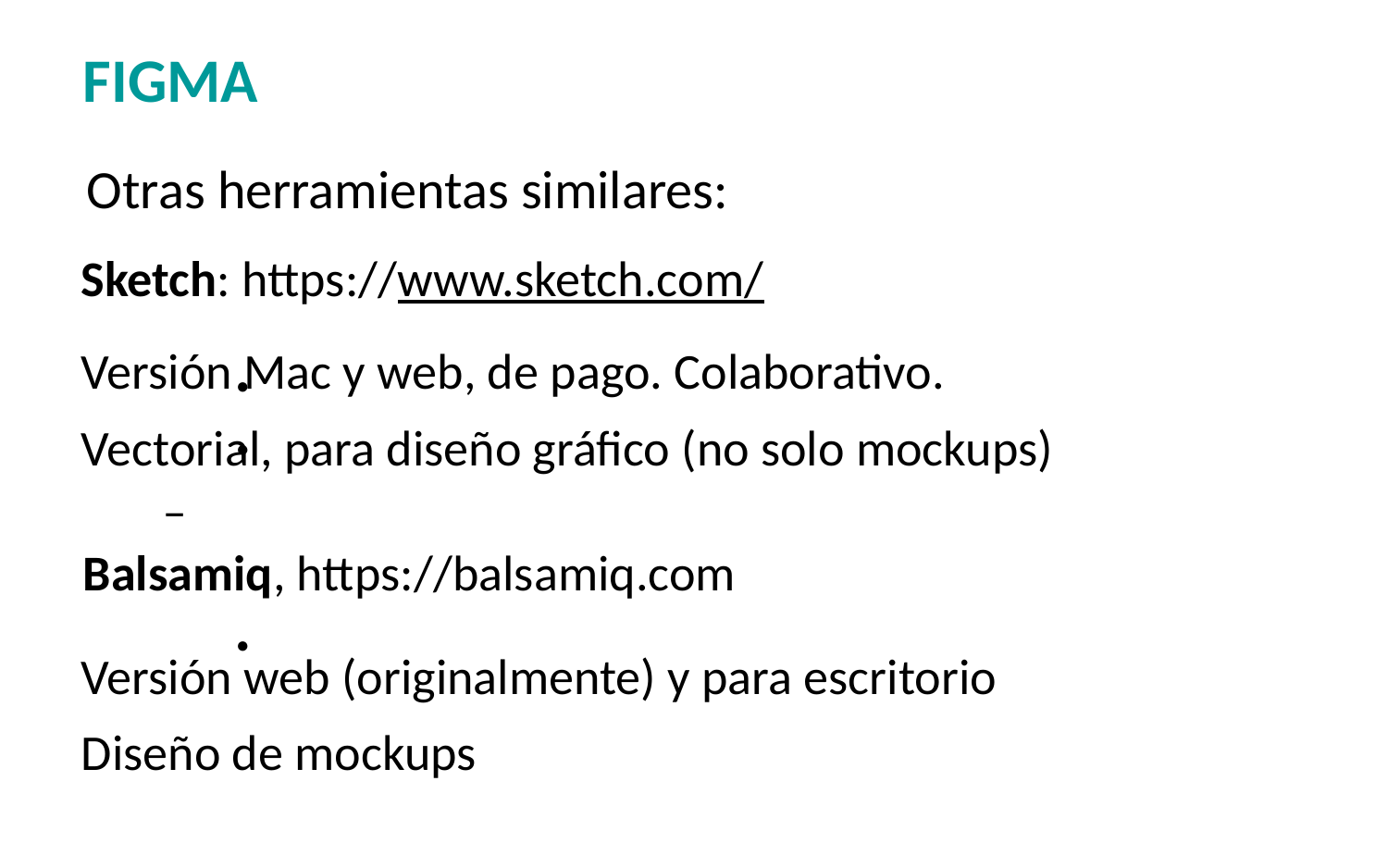

# FIGMA
Otras herramientas similares:
Sketch: https://www.sketch.com/
Versión Mac y web, de pago. Colaborativo.  Vectorial, para diseño gráfico (no solo mockups)
●
●
–
Balsamiq, https://balsamiq.com
Versión web (originalmente) y para escritorio  Diseño de mockups
●